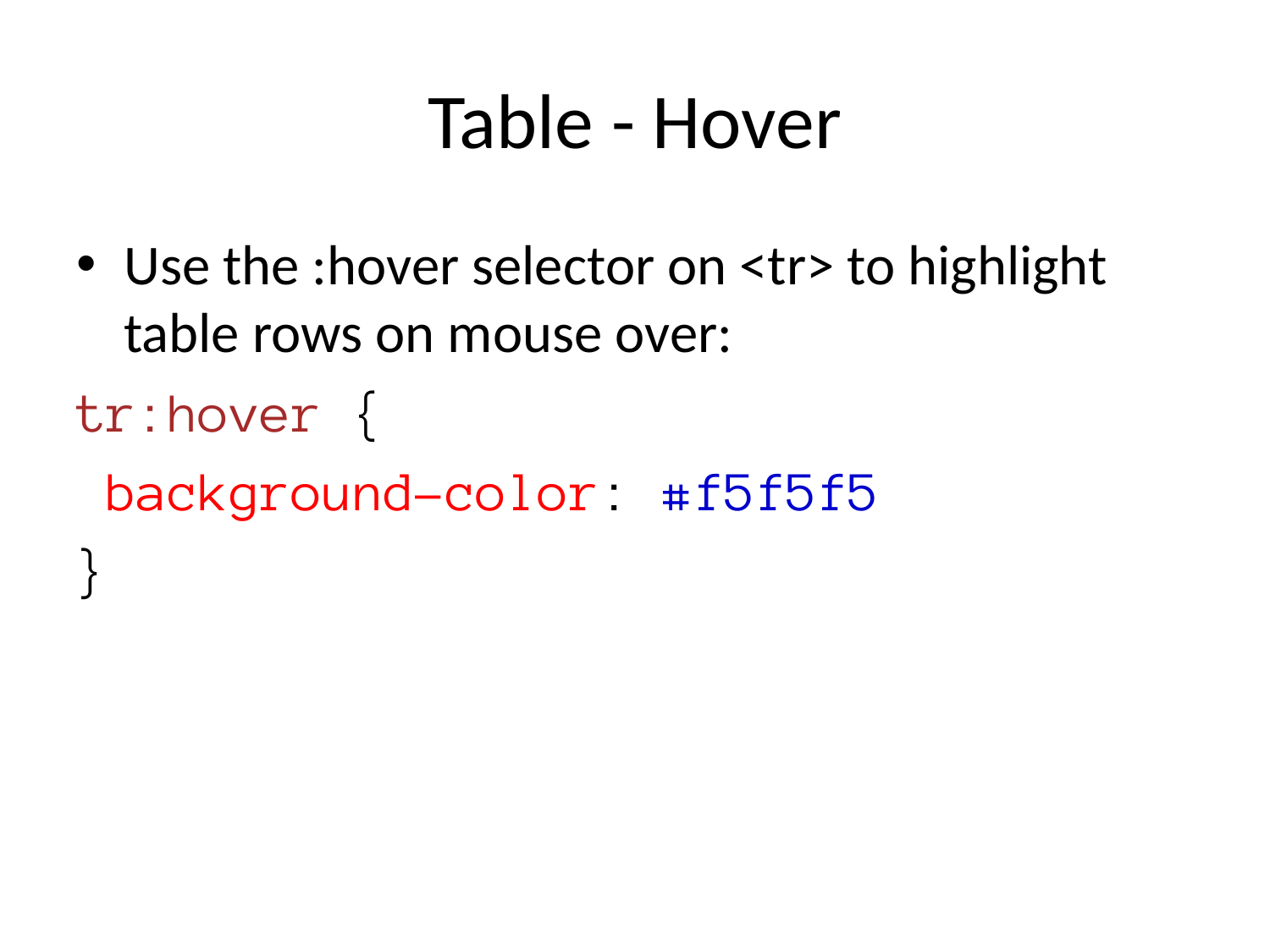

# Table - Hover
Use the :hover selector on <tr> to highlight table rows on mouse over:
tr:hover {
 background-color: #f5f5f5
}